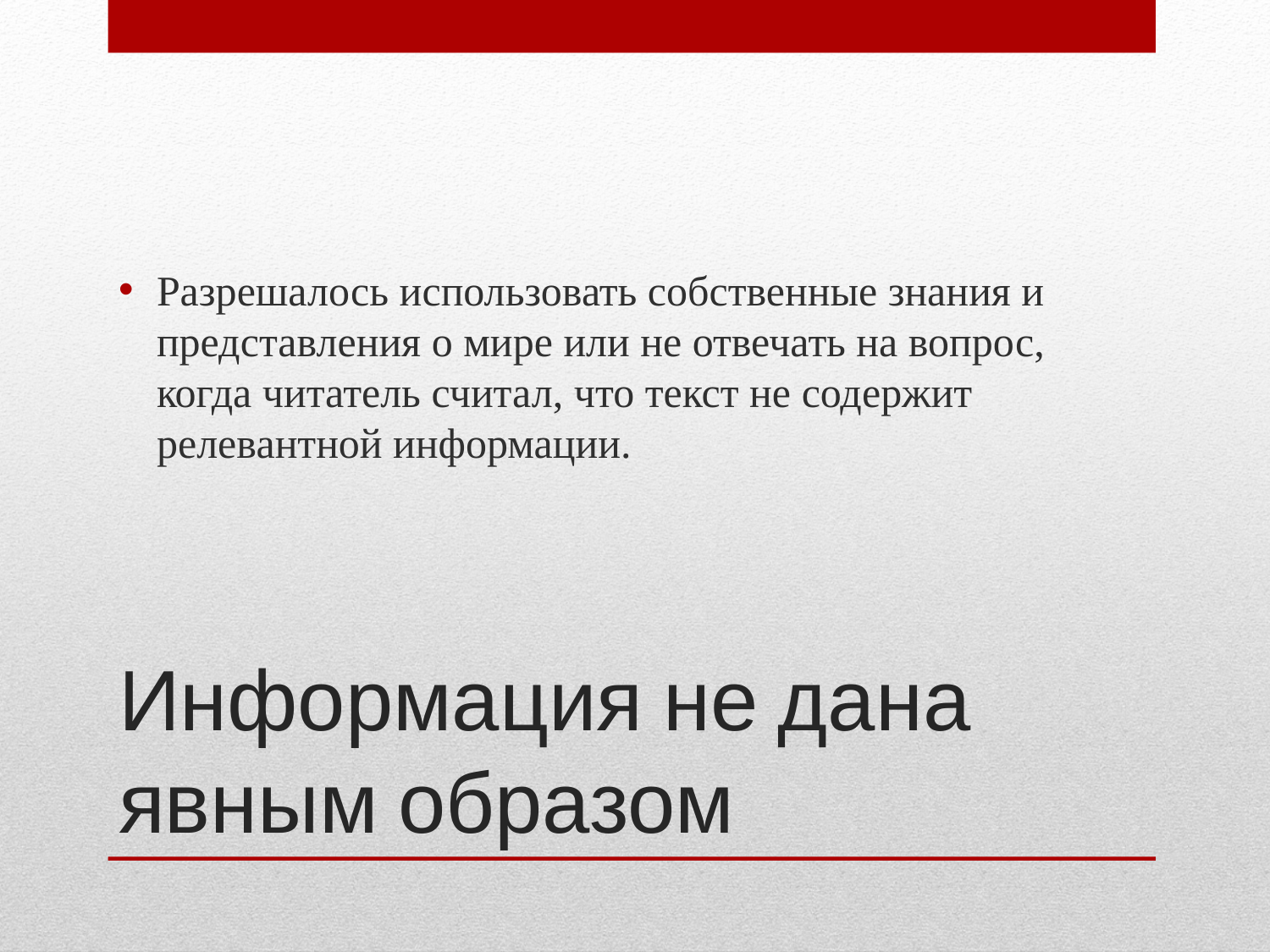

Разрешалось использовать собственные знания и представления о мире или не отвечать на вопрос, когда читатель считал, что текст не содержит релевантной информации.
# Информация не дана явным образом